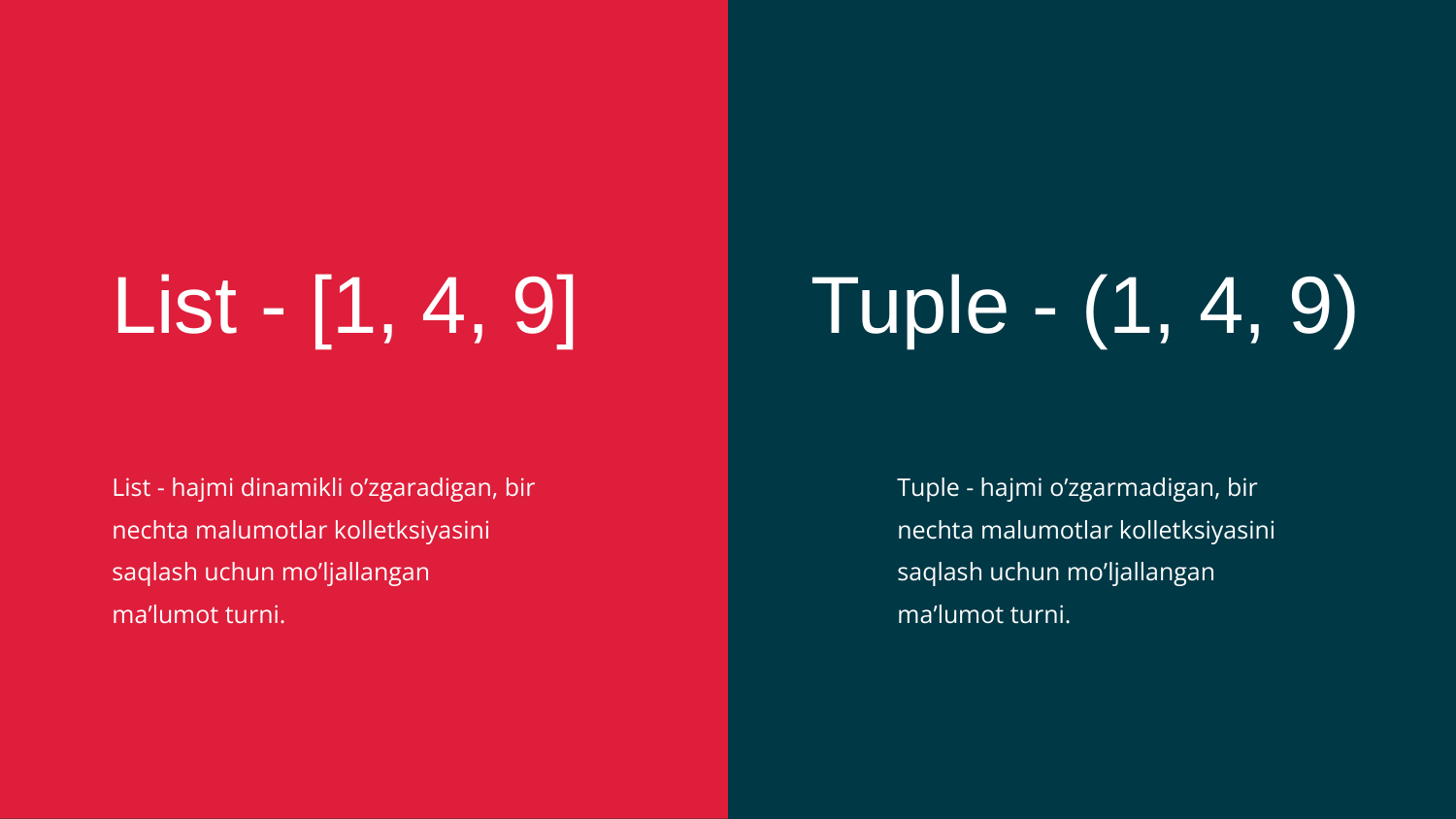

Tuple - (1, 4, 9)
List - [1, 4, 9]
List - hajmi dinamikli o’zgaradigan, bir nechta malumotlar kolletksiyasini saqlash uchun mo’ljallangan ma’lumot turni.
Tuple - hajmi o’zgarmadigan, bir nechta malumotlar kolletksiyasini saqlash uchun mo’ljallangan ma’lumot turni.